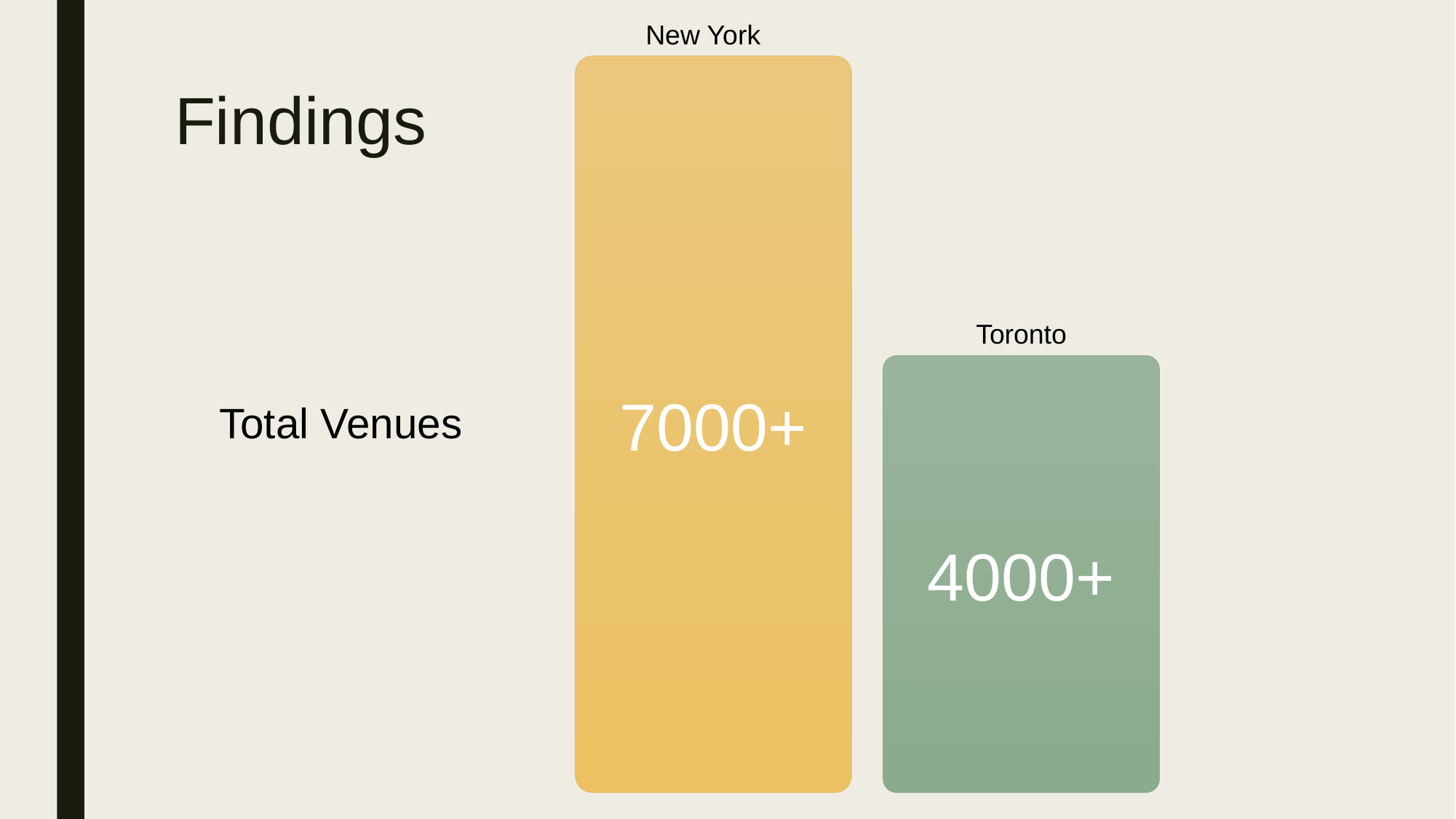

New York
7000+
# Findings
Toronto
4000+
Total Venues